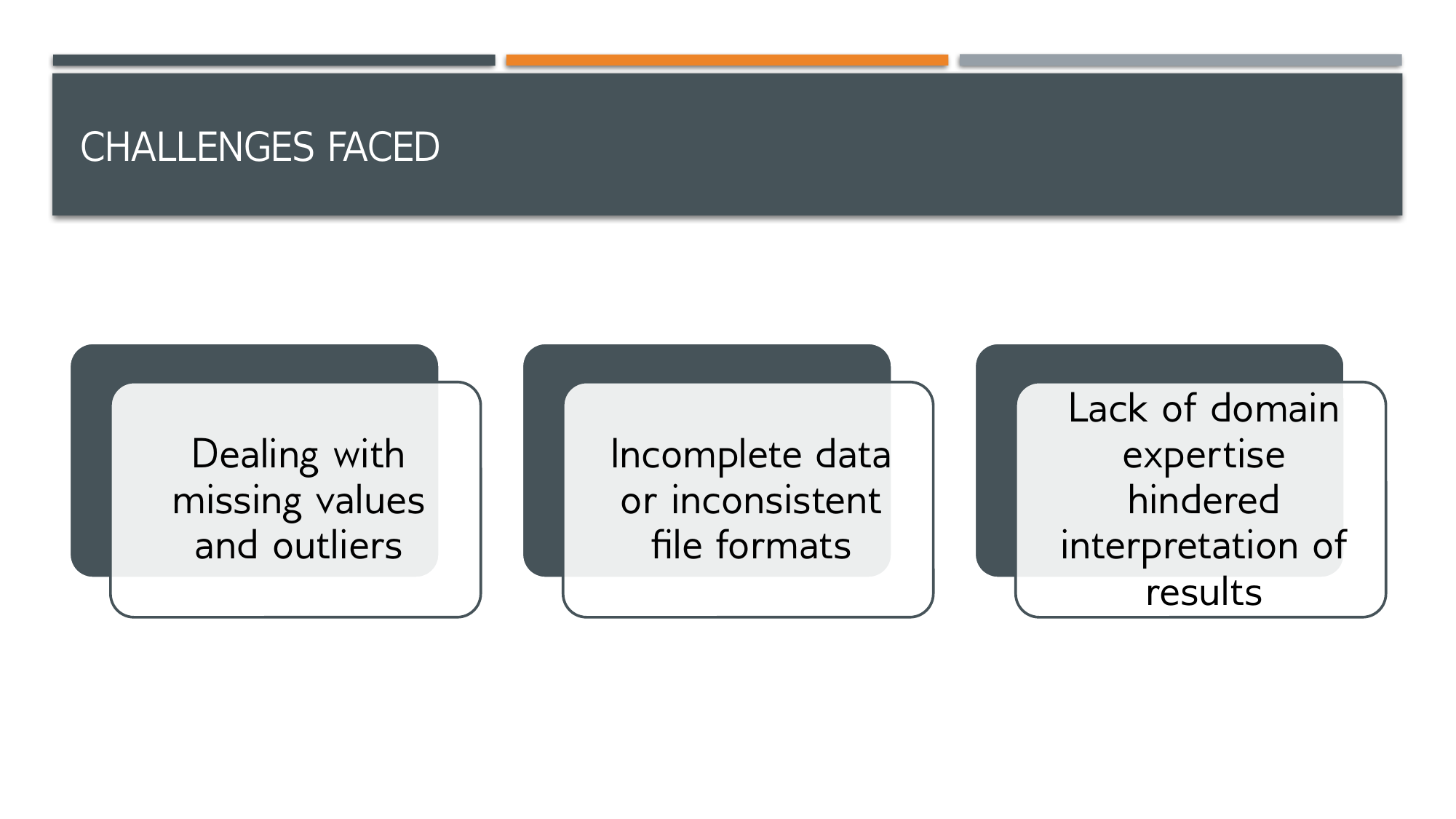

# Challenges faced
Dealing with missing values and outliers
Incomplete data or inconsistent file formats
Lack of domain expertise hindered interpretation of results